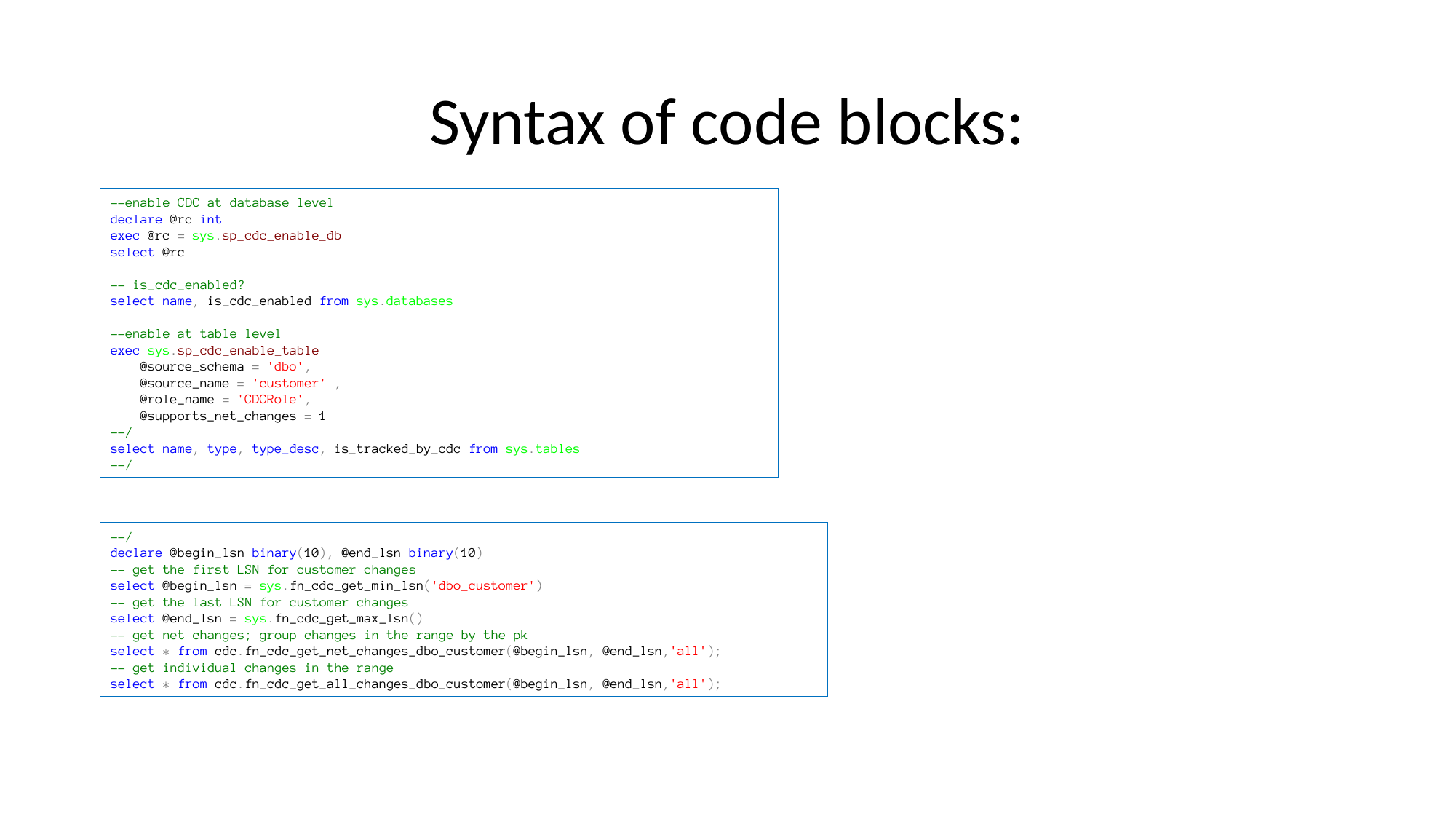

# Syntax of code blocks:
--enable CDC at database level
declare @rc int
exec @rc = sys.sp_cdc_enable_db
select @rc

-- is_cdc_enabled?
select name, is_cdc_enabled from sys.databases

--enable at table level
exec sys.sp_cdc_enable_table
    @source_schema = 'dbo',
    @source_name = 'customer' ,
    @role_name = 'CDCRole',
    @supports_net_changes = 1
--/
select name, type, type_desc, is_tracked_by_cdc from sys.tables
--/
--/
declare @begin_lsn binary(10), @end_lsn binary(10)
-- get the first LSN for customer changes
select @begin_lsn = sys.fn_cdc_get_min_lsn('dbo_customer')
-- get the last LSN for customer changes
select @end_lsn = sys.fn_cdc_get_max_lsn()
-- get net changes; group changes in the range by the pk
select * from cdc.fn_cdc_get_net_changes_dbo_customer(@begin_lsn, @end_lsn,'all');
-- get individual changes in the range
select * from cdc.fn_cdc_get_all_changes_dbo_customer(@begin_lsn, @end_lsn,'all');